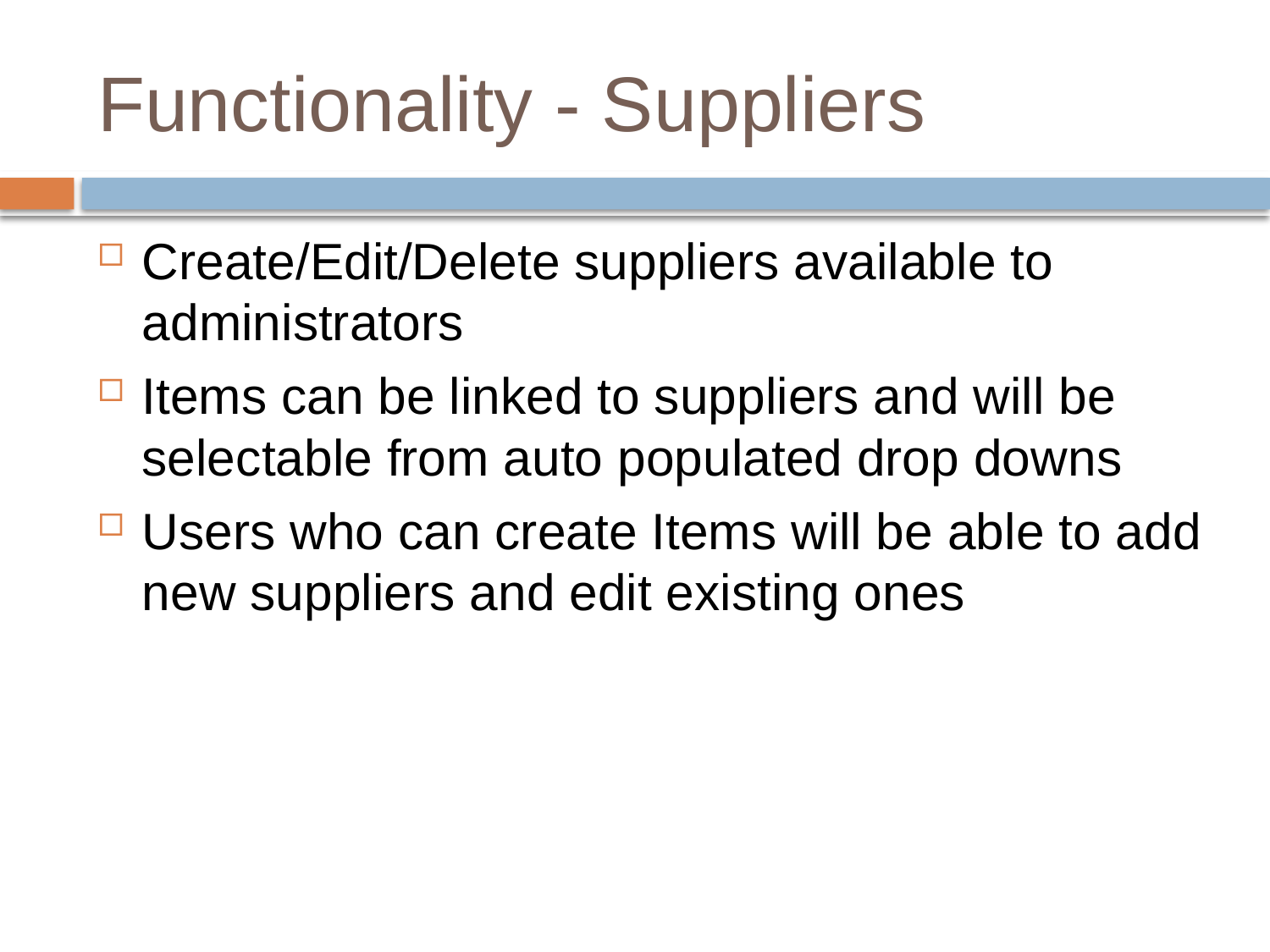

# Functionality - Suppliers
Create/Edit/Delete suppliers available to administrators
Items can be linked to suppliers and will be selectable from auto populated drop downs
Users who can create Items will be able to add new suppliers and edit existing ones